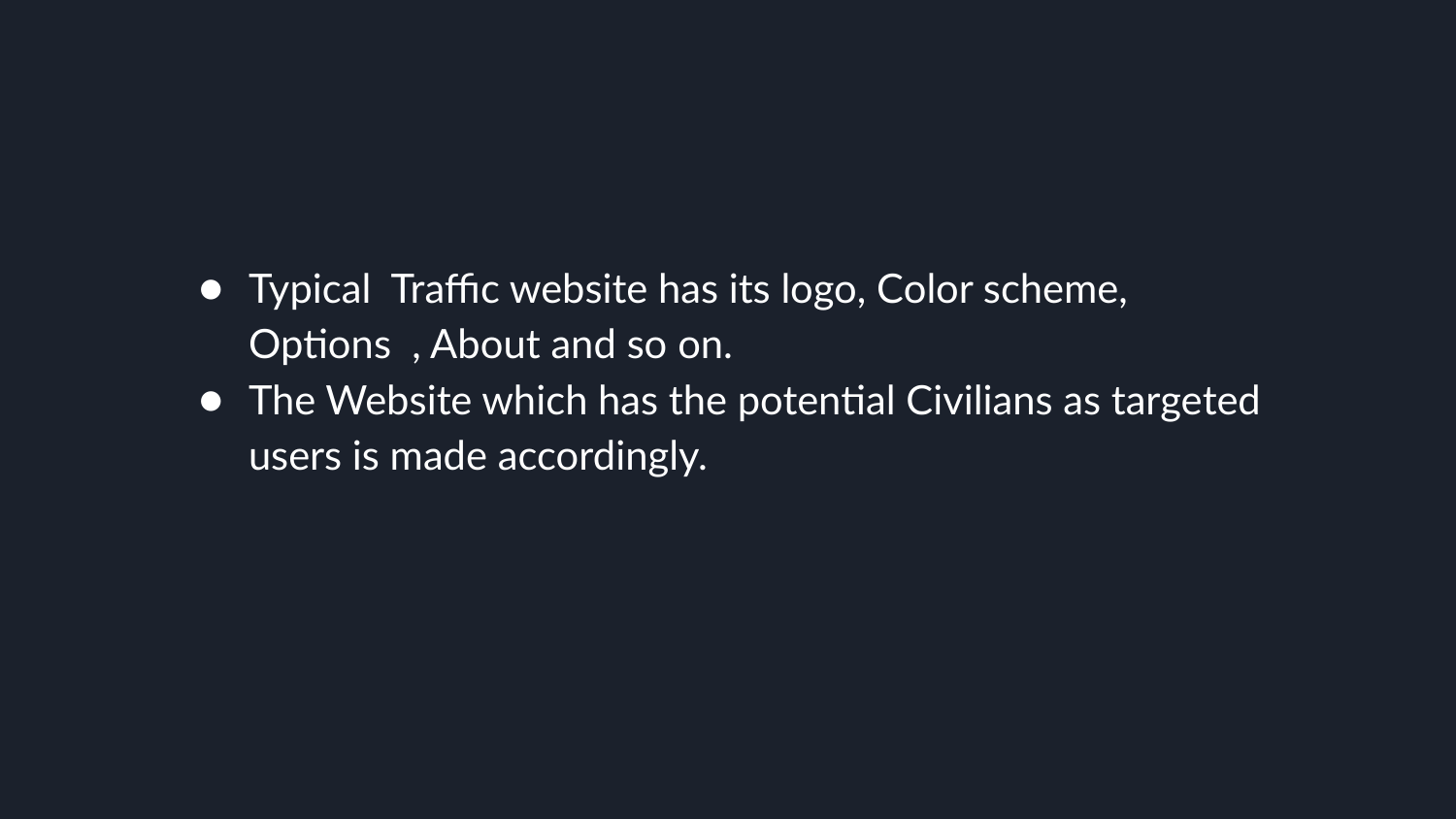

Typical  Traffic website has its logo, Color scheme, Options  , About and so on.
The Website which has the potential Civilians as targeted users is made accordingly.